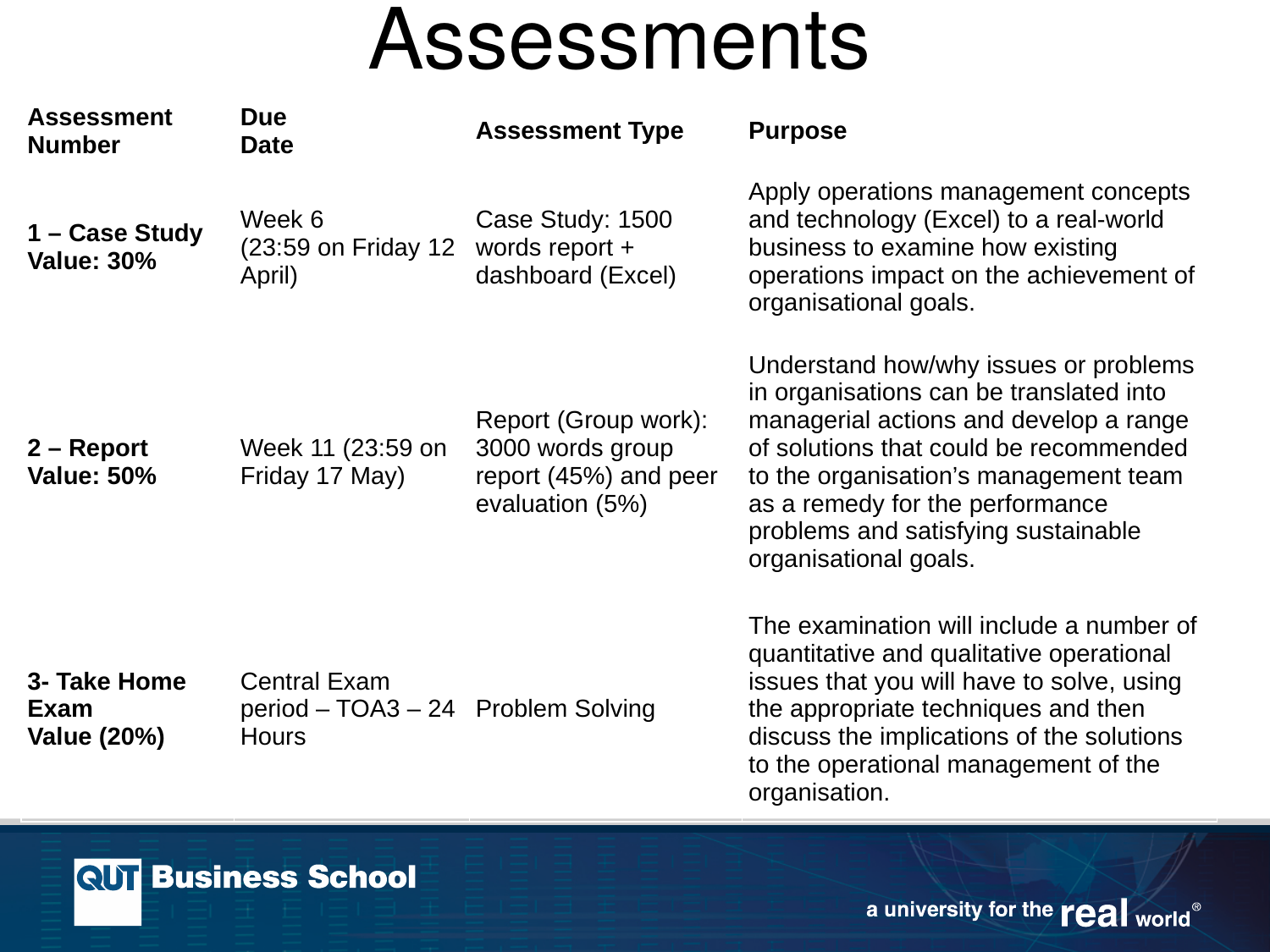

Assessments
| Assessment Number | Due Date | Assessment Type | Purpose |
| --- | --- | --- | --- |
| 1 – Case Study Value: 30% | Week 6 (23:59 on Friday 12 April) | Case Study: 1500 words report + dashboard (Excel) | Apply operations management concepts and technology (Excel) to a real-world business to examine how existing operations impact on the achievement of organisational goals. |
| 2 – Report Value: 50% | Week 11 (23:59 on Friday 17 May) | Report (Group work): 3000 words group report (45%) and peer evaluation (5%) | Understand how/why issues or problems in organisations can be translated into managerial actions and develop a range of solutions that could be recommended to the organisation’s management team as a remedy for the performance problems and satisfying sustainable organisational goals. |
| 3- Take Home Exam Value (20%) | Central Exam period – TOA3 – 24 Hours | Problem Solving | The examination will include a number of quantitative and qualitative operational issues that you will have to solve, using the appropriate techniques and then discuss the implications of the solutions to the operational management of the organisation. |